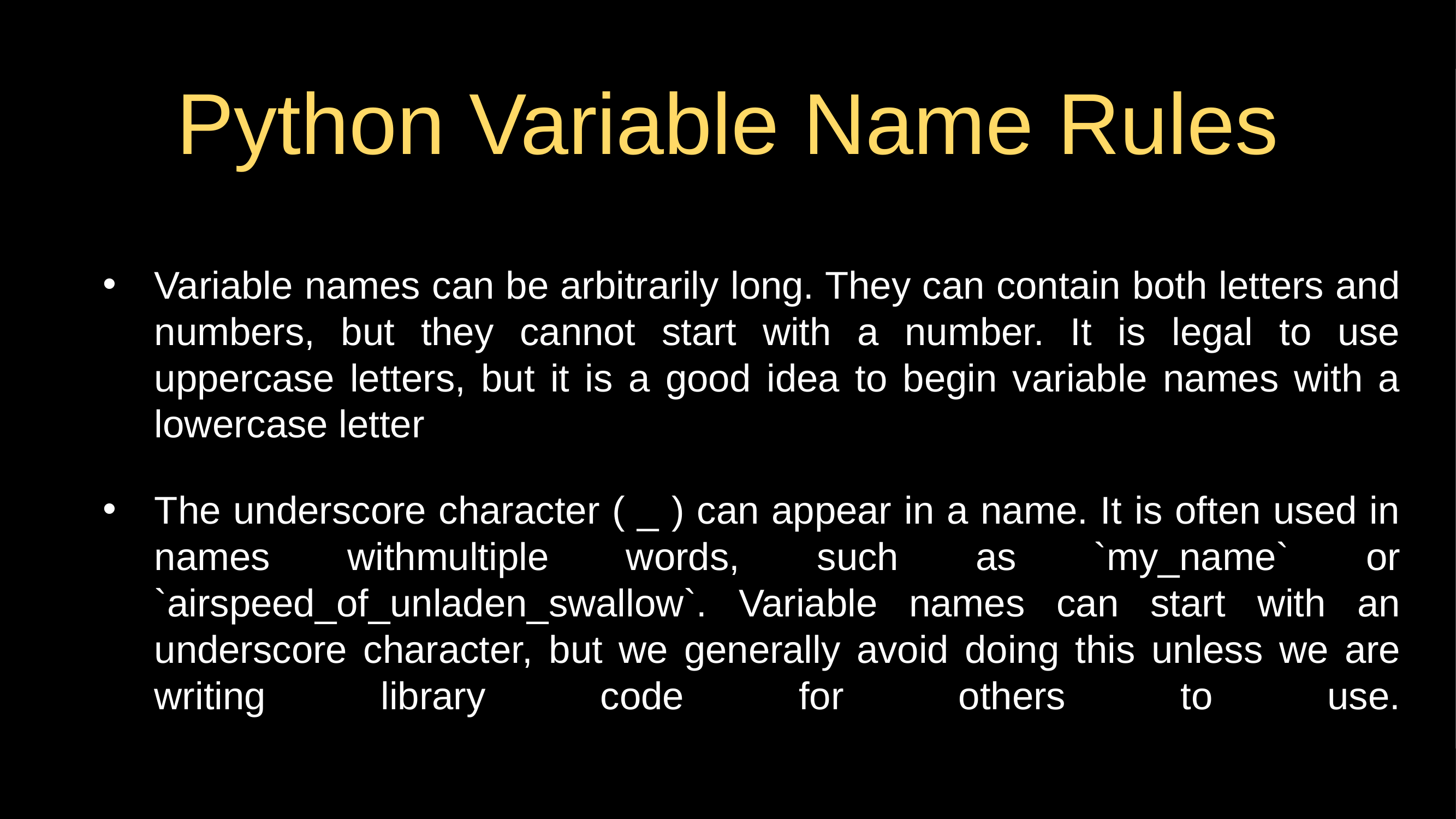

# Python Variable Name Rules
Variable names can be arbitrarily long. They can contain both letters and numbers, but they cannot start with a number. It is legal to use uppercase letters, but it is a good idea to begin variable names with a lowercase letter
The underscore character ( _ ) can appear in a name. It is often used in names withmultiple words, such as `my_name` or `airspeed_of_unladen_swallow`. Variable names can start with an underscore character, but we generally avoid doing this unless we are writing library code for others to use.